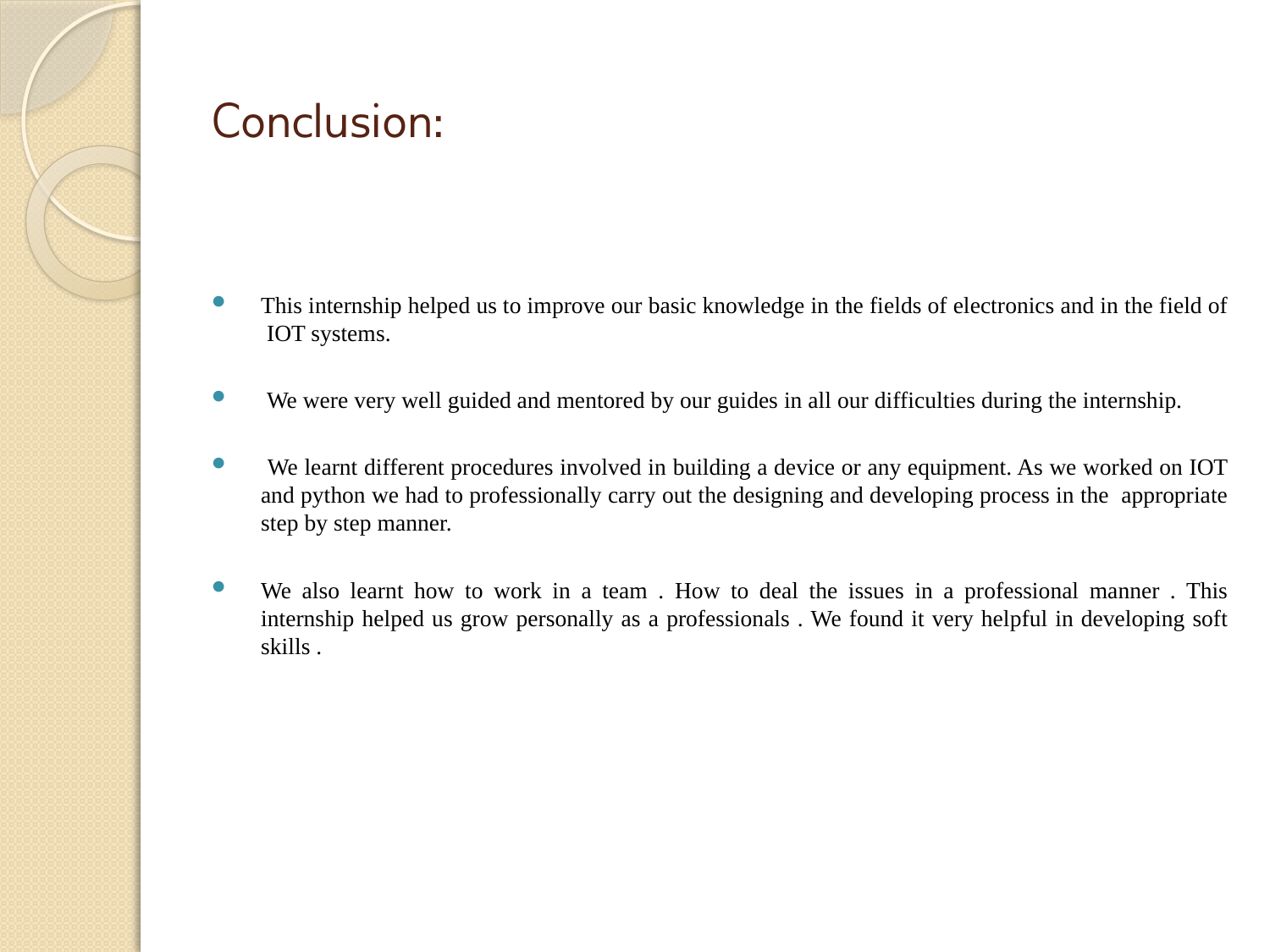

# Conclusion:

This internship helped us to improve our basic knowledge in the fields of electronics and in the field of  IOT systems.

 We were very well guided and mentored by our guides in all our difficulties during the internship.

 We learnt different procedures involved in building a device or any equipment. As we worked on IOT and python we had to professionally carry out the designing and developing process in the  appropriate step by step manner.

We also learnt how to work in a team . How to deal the issues in a professional manner . This internship helped us grow personally as a professionals . We found it very helpful in developing soft skills .